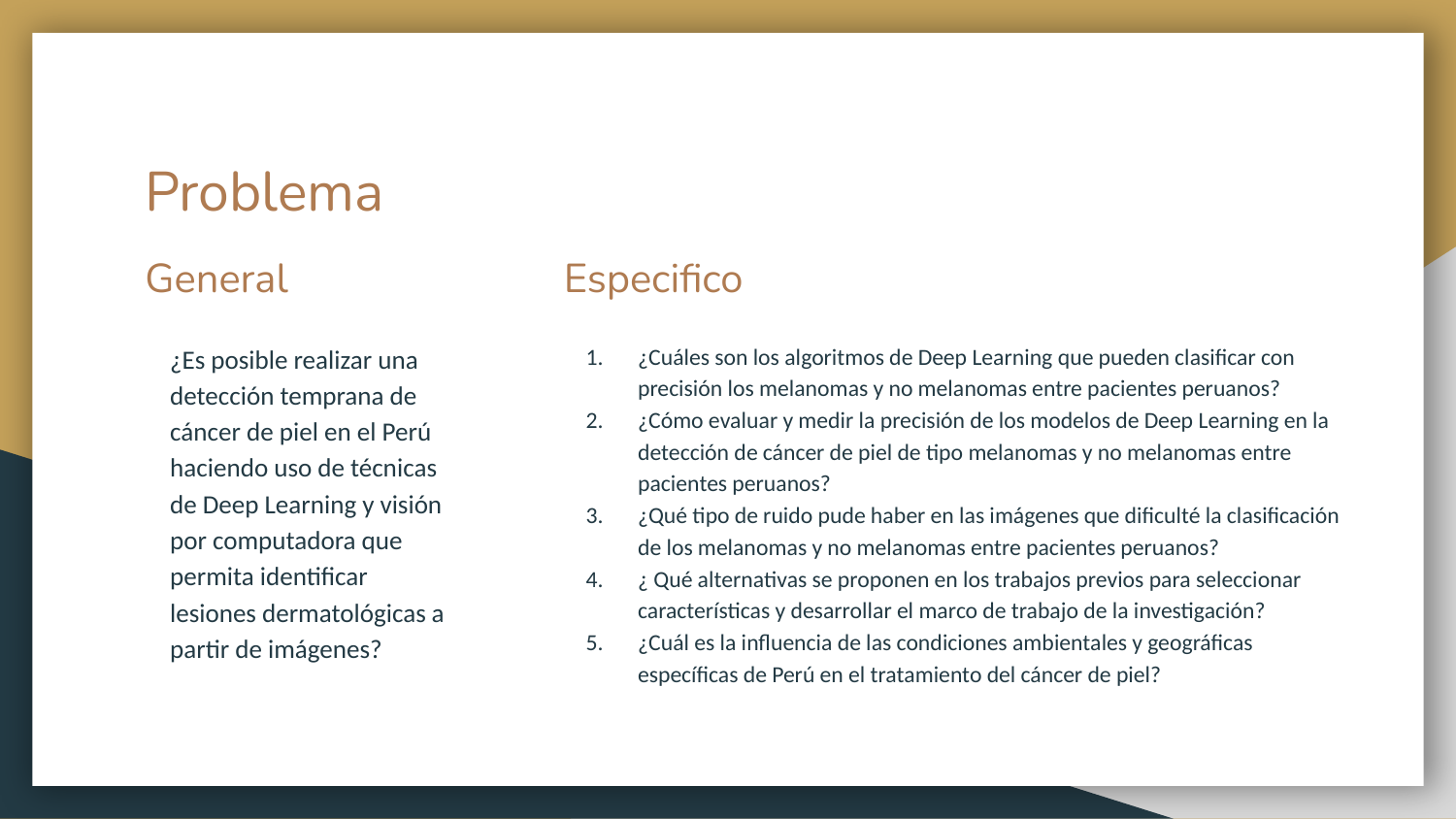

Problema
# General
Especifico
¿Es posible realizar una detección temprana de cáncer de piel en el Perú  haciendo uso de técnicas de Deep Learning y visión por computadora que permita identificar lesiones dermatológicas a partir de imágenes?
¿Cuáles son los algoritmos de Deep Learning que pueden clasificar con precisión los melanomas y no melanomas entre pacientes peruanos?
¿Cómo evaluar y medir la precisión de los modelos de Deep Learning en la detección de cáncer de piel de tipo melanomas y no melanomas entre pacientes peruanos?
¿Qué tipo de ruido pude haber en las imágenes que dificulté la clasificación de los melanomas y no melanomas entre pacientes peruanos?
¿ Qué alternativas se proponen en los trabajos previos para seleccionar características y desarrollar el marco de trabajo de la investigación?
¿Cuál es la influencia de las condiciones ambientales y geográficas específicas de Perú en el tratamiento del cáncer de piel?